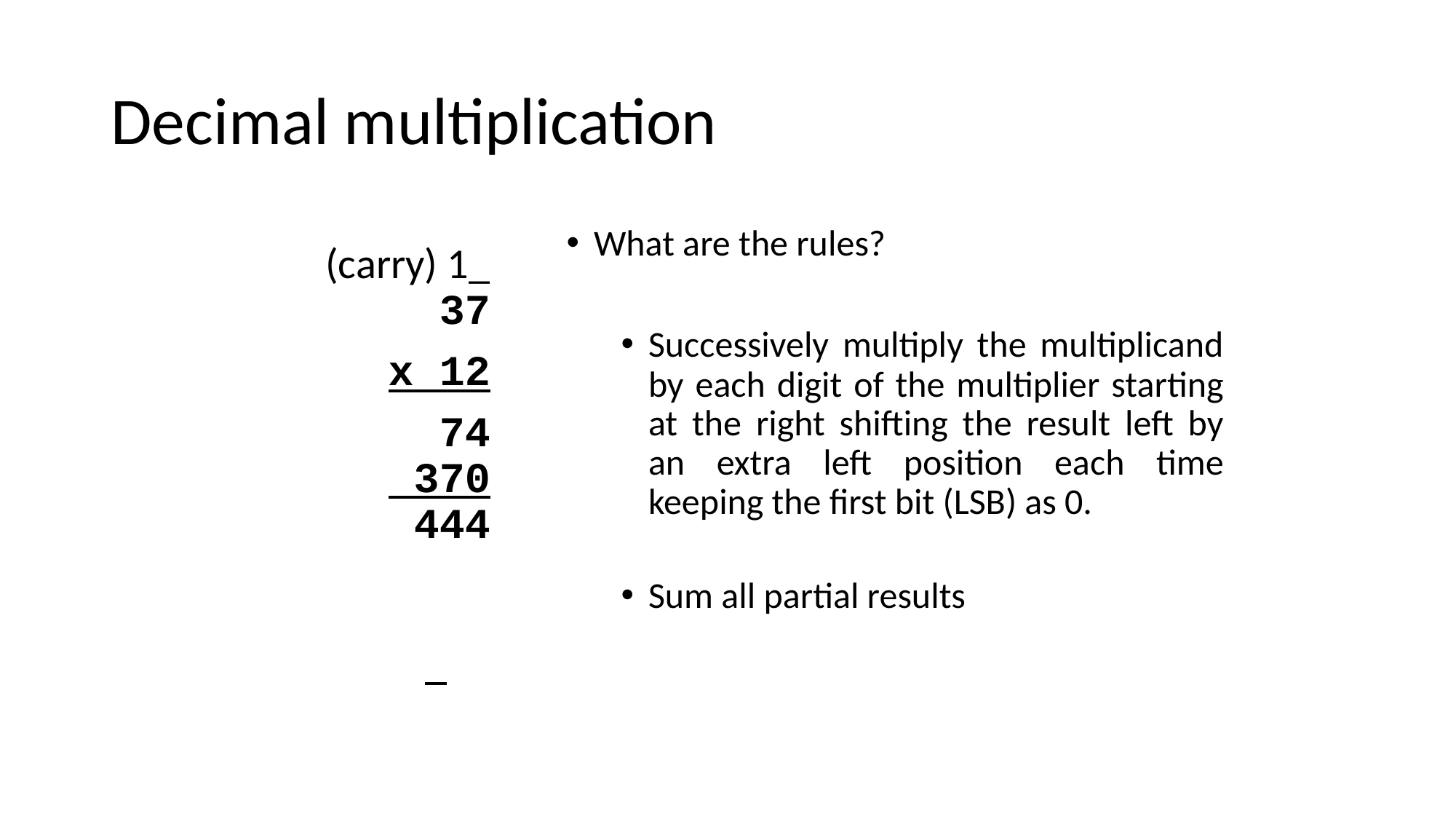

# Decimal multiplication
What are the rules?

Successively multiply the multiplicand by each digit of the multiplier starting at the right shifting the result left by an extra left position each time keeping the first bit (LSB) as 0.

Sum all partial results
(carry) 1_
37
x 12
74
 370
444